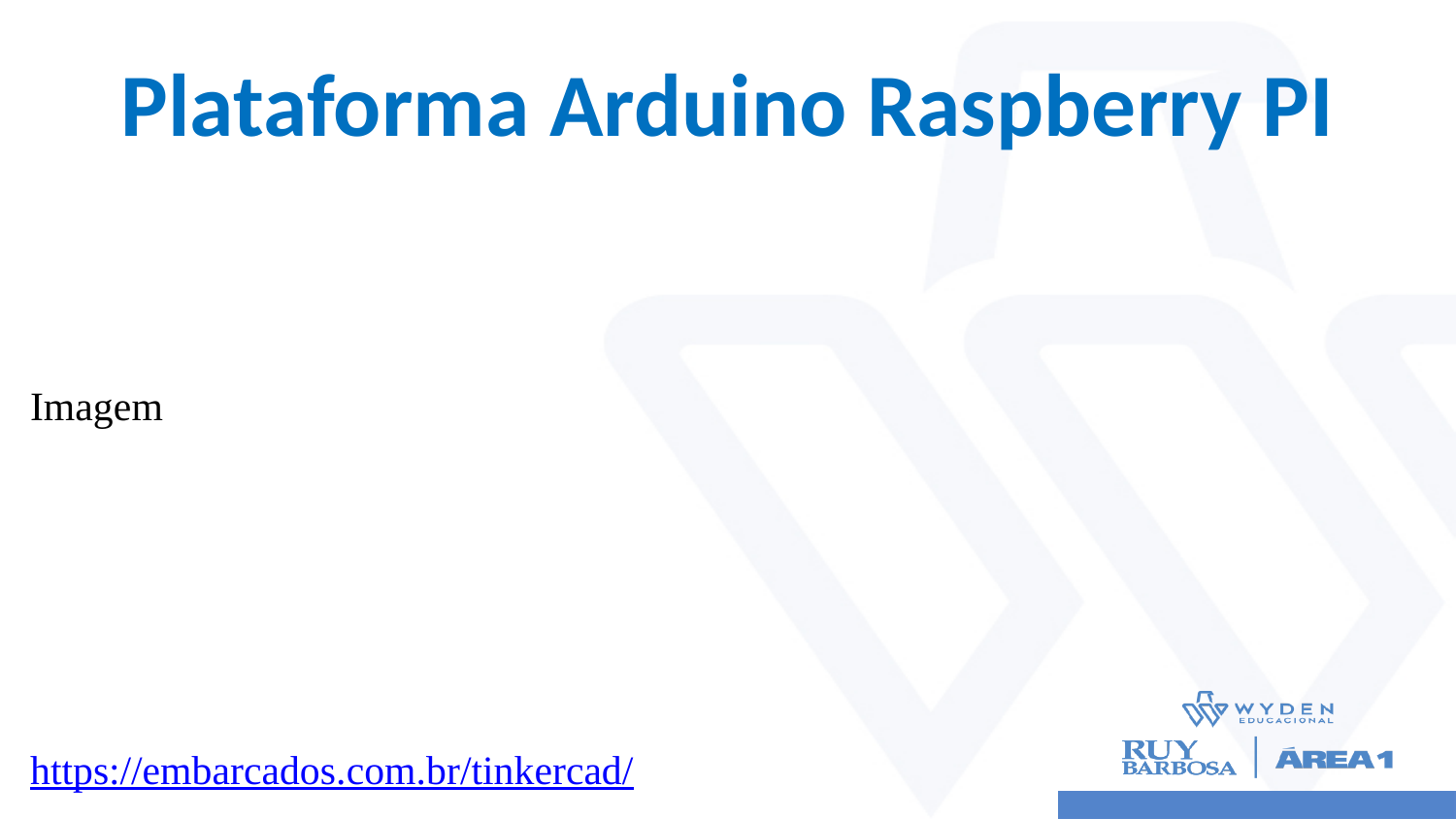

# Plataforma Arduino Raspberry PI

Imagem

https://embarcados.com.br/tinkercad/